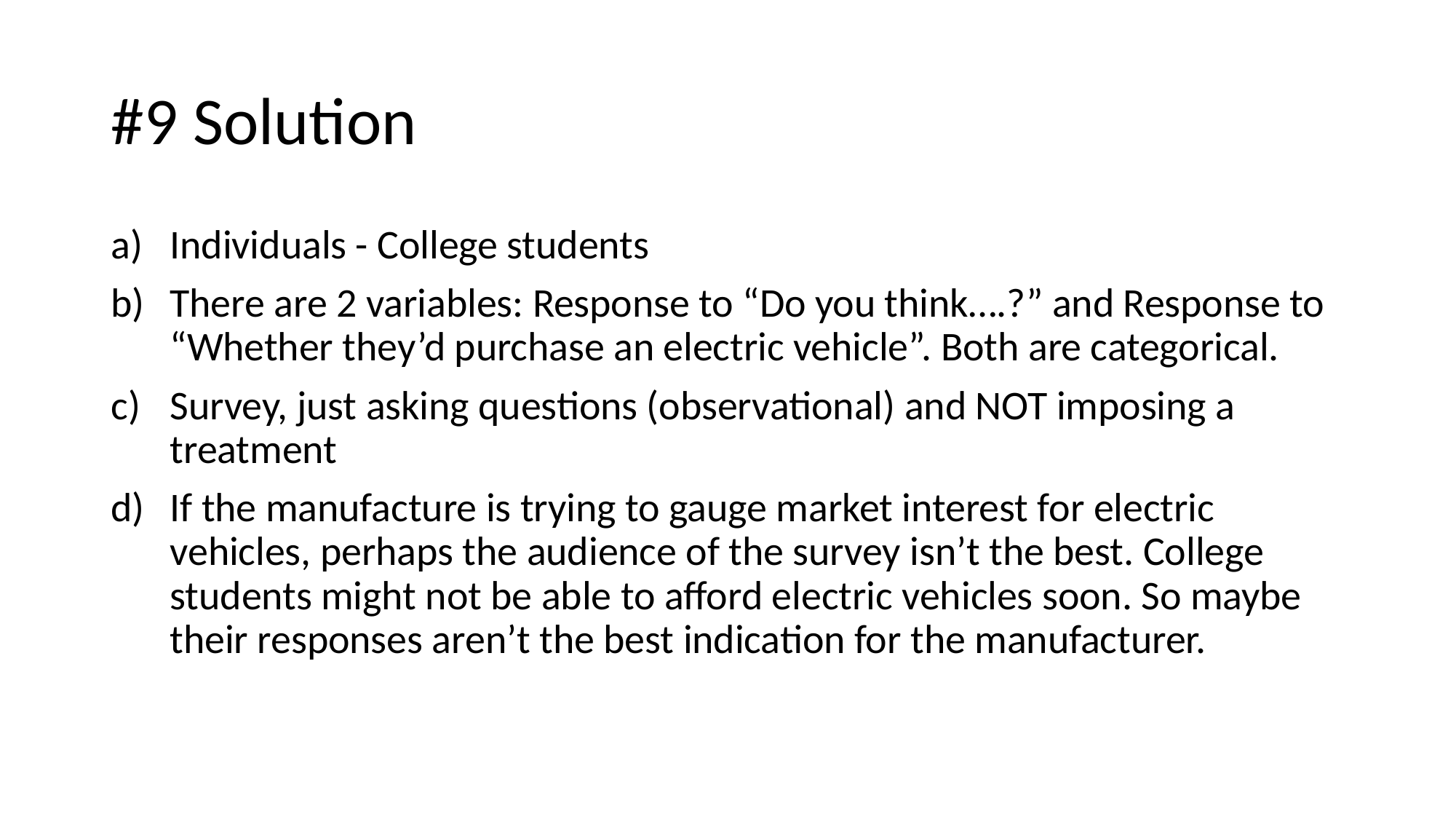

# #9 Solution
Individuals - College students
There are 2 variables: Response to “Do you think….?” and Response to “Whether they’d purchase an electric vehicle”. Both are categorical.
Survey, just asking questions (observational) and NOT imposing a treatment
If the manufacture is trying to gauge market interest for electric vehicles, perhaps the audience of the survey isn’t the best. College students might not be able to afford electric vehicles soon. So maybe their responses aren’t the best indication for the manufacturer.